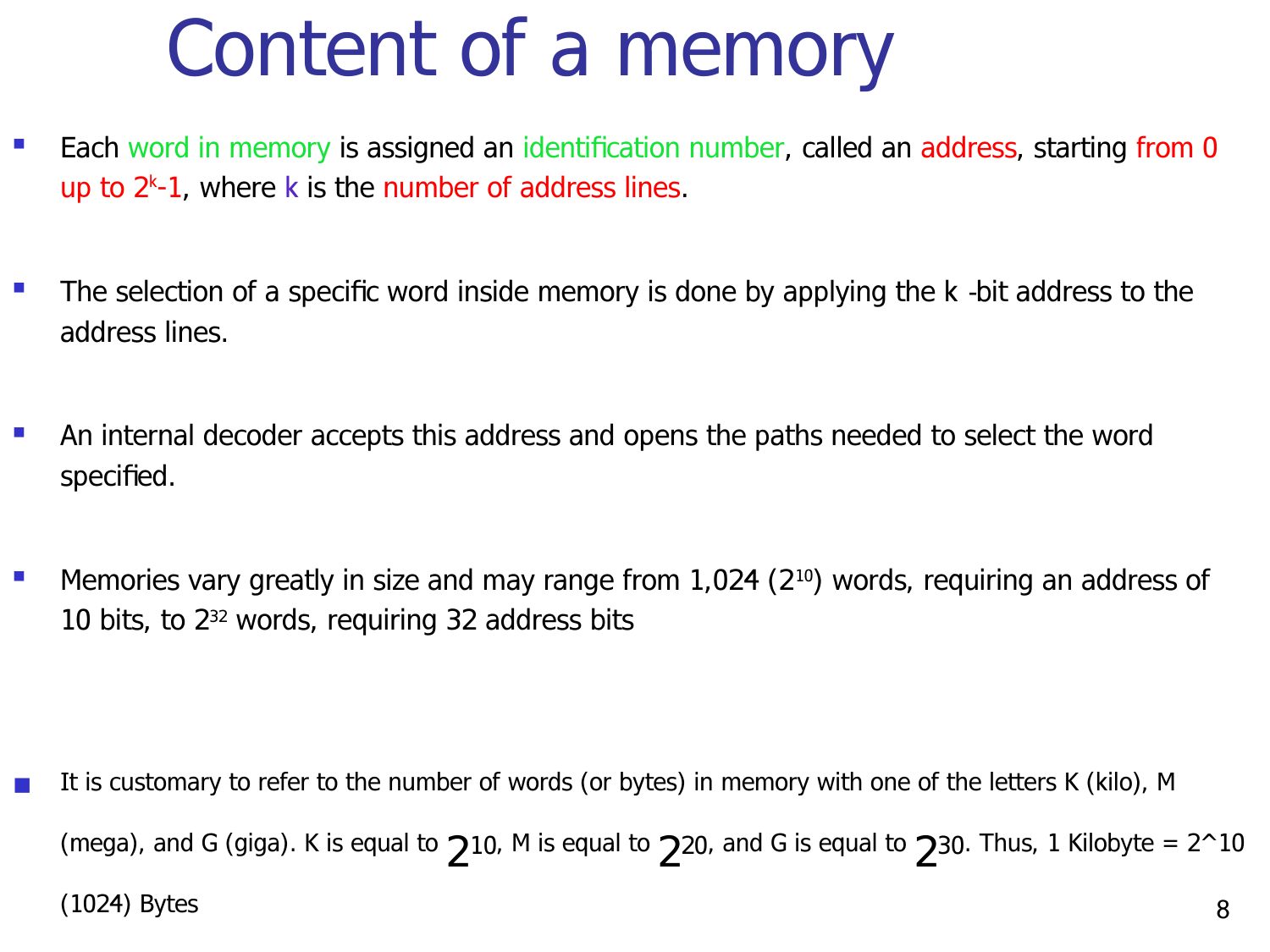

# Content of a memory
Each word in memory is assigned an identification number, called an address, starting from 0 up to 2k-1, where k is the number of address lines.

The selection of a specific word inside memory is done by applying the k ‐bit address to the address lines.

An internal decoder accepts this address and opens the paths needed to select the word specified.

Memories vary greatly in size and may range from 1,024 (210) words, requiring an address of 10 bits, to 232 words, requiring 32 address bits

It is customary to refer to the number of words (or bytes) in memory with one of the letters K (kilo), M (mega), and G (giga). K is equal to 210, M is equal to 220, and G is equal to 230. Thus, 1 Kilobyte = 2^10 (1024) Bytes

8